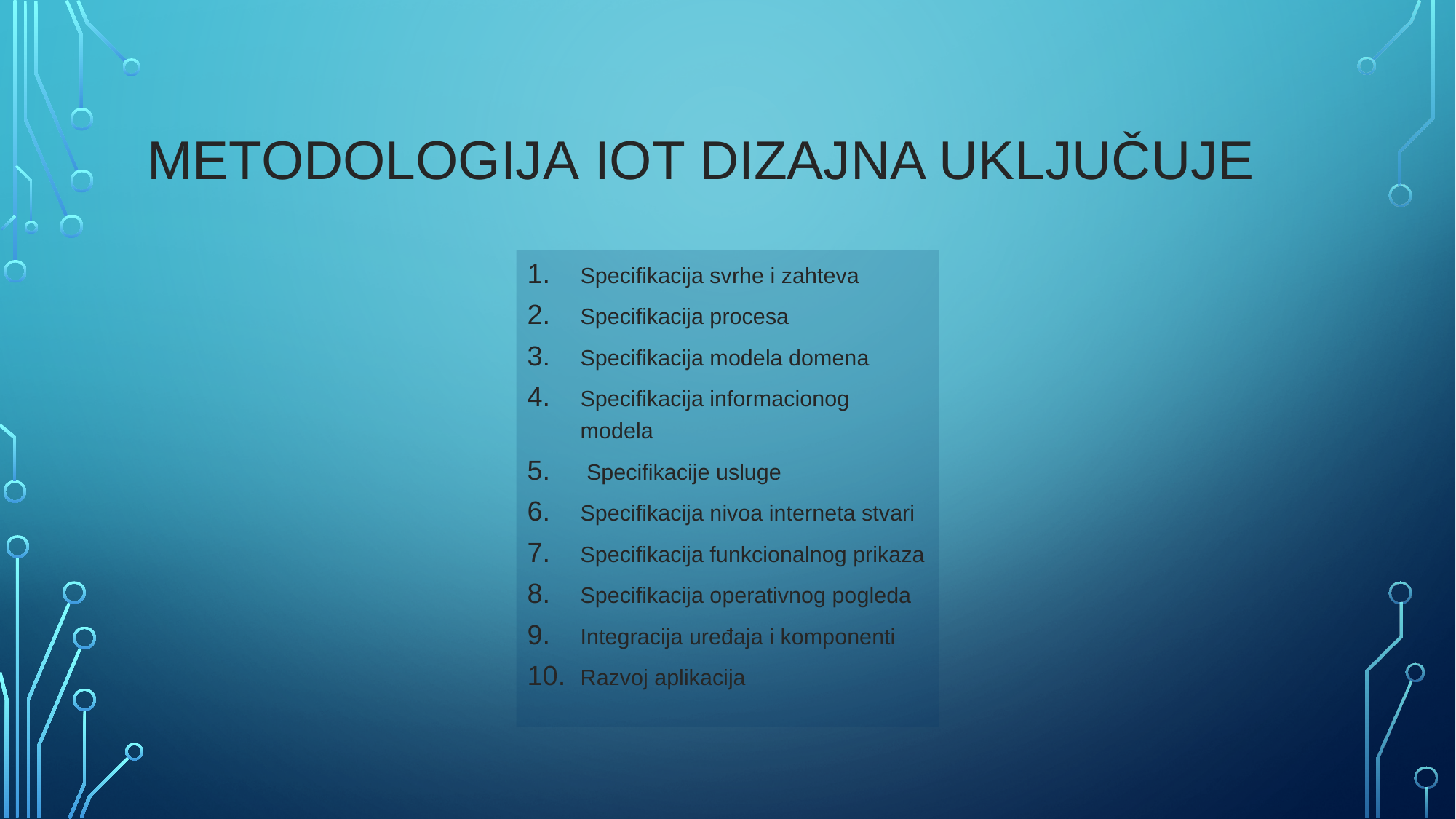

# Metodologija IoT dizajna uključuje
Specifikacija svrhe i zahteva
Specifikacija procesa
Specifikacija modela domena
Specifikacija informacionog modela
 Specifikacije usluge
Specifikacija nivoa interneta stvari
Specifikacija funkcionalnog prikaza
Specifikacija operativnog pogleda
Integracija uređaja i komponenti
Razvoj aplikacija